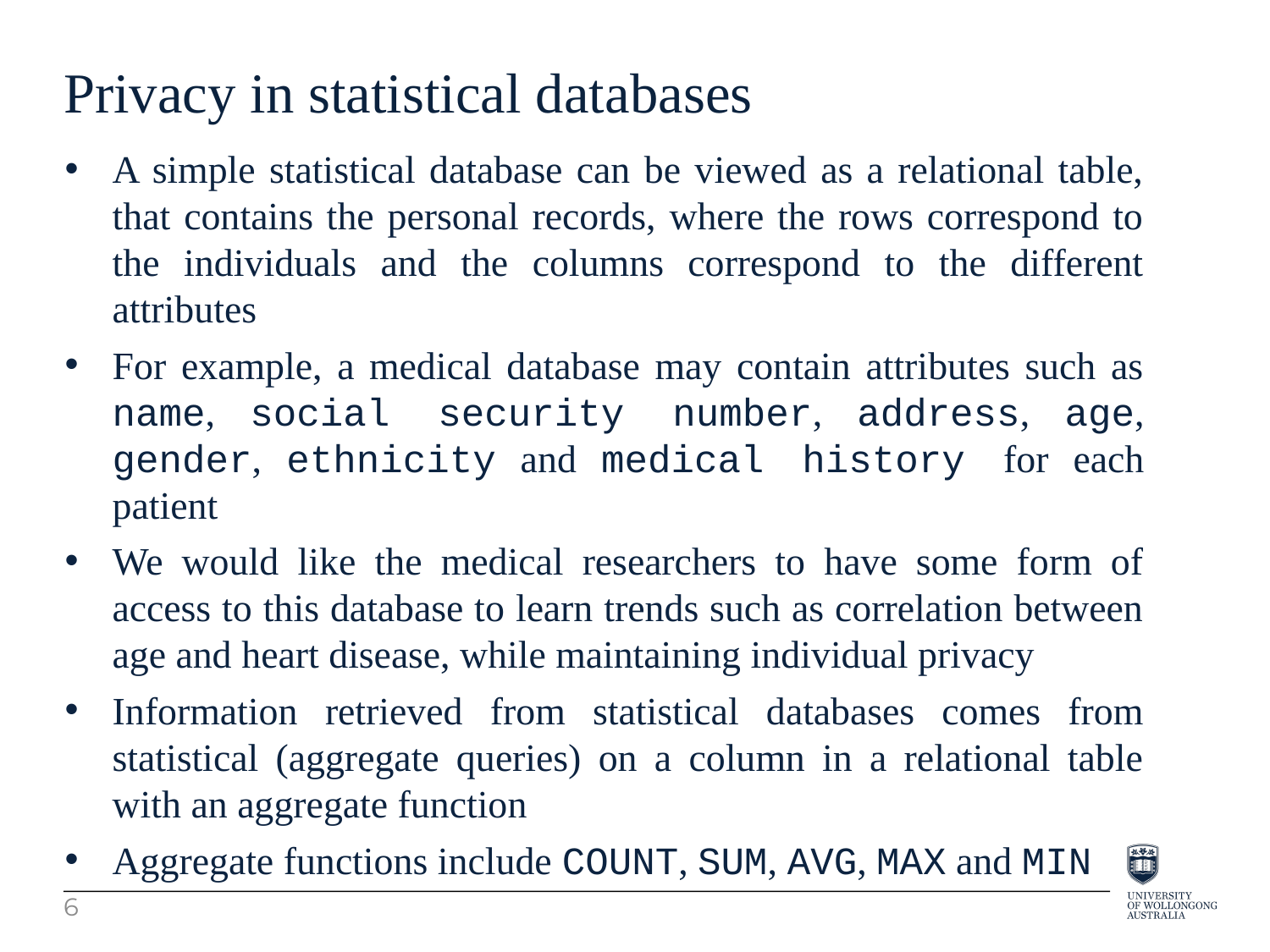

Privacy in statistical databases
A simple statistical database can be viewed as a relational table, that contains the personal records, where the rows correspond to the individuals and the columns correspond to the different attributes
For example, a medical database may contain attributes such as name, social security number, address, age, gender, ethnicity and medical history for each patient
We would like the medical researchers to have some form of access to this database to learn trends such as correlation between age and heart disease, while maintaining individual privacy
Information retrieved from statistical databases comes from statistical (aggregate queries) on a column in a relational table with an aggregate function
Aggregate functions include COUNT, SUM, AVG, MAX and MIN

6